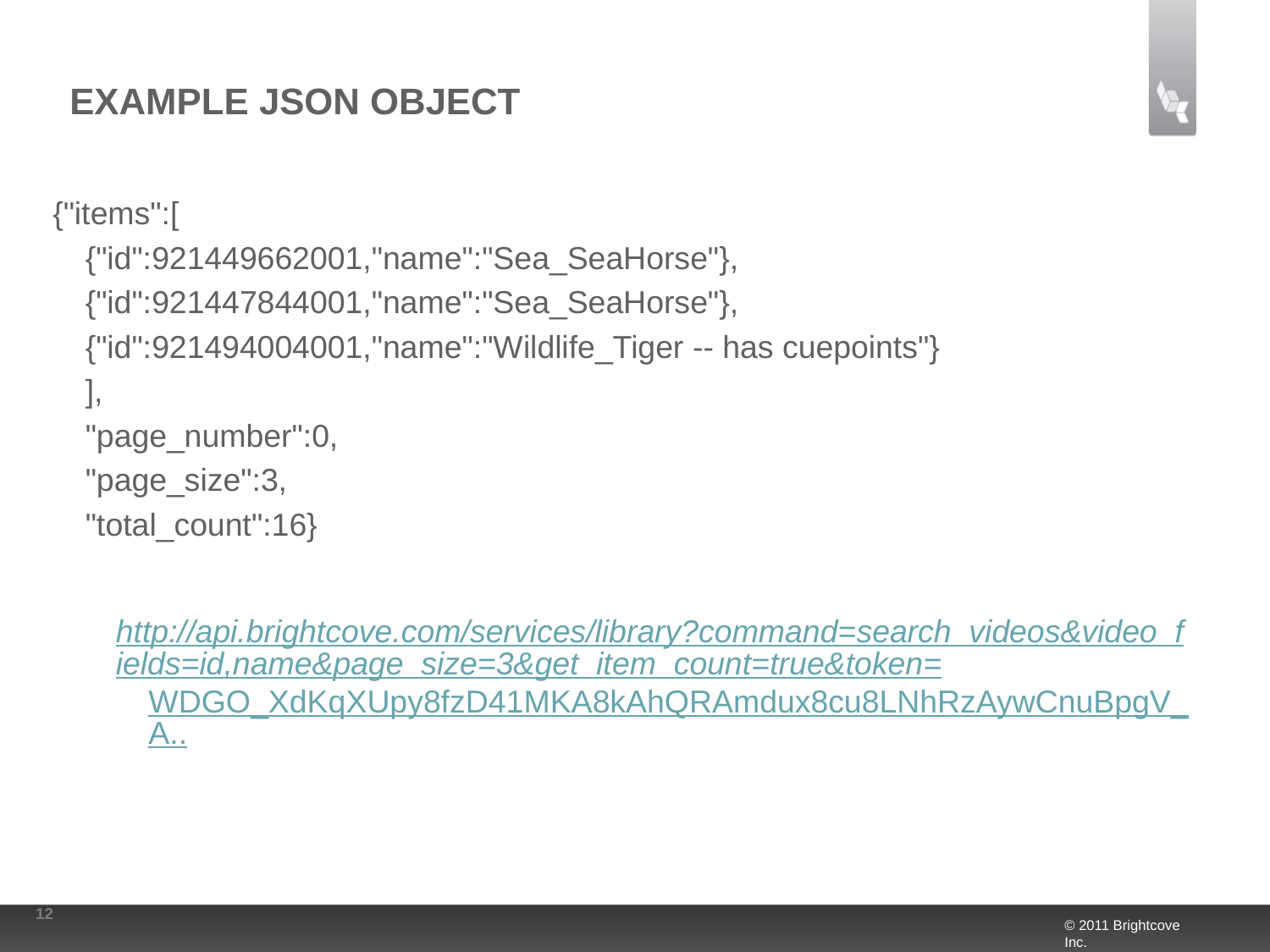

# Example JSON Object
{"items":[
	{"id":921449662001,"name":"Sea_SeaHorse"},
	{"id":921447844001,"name":"Sea_SeaHorse"},
	{"id":921494004001,"name":"Wildlife_Tiger -- has cuepoints"}
	],
	"page_number":0,
	"page_size":3,
	"total_count":16}

http://api.brightcove.com/services/library?command=search_videos&video_fields=id,name&page_size=3&get_item_count=true&token=WDGO_XdKqXUpy8fzD41MKA8kAhQRAmdux8cu8LNhRzAywCnuBpgV_A..

12